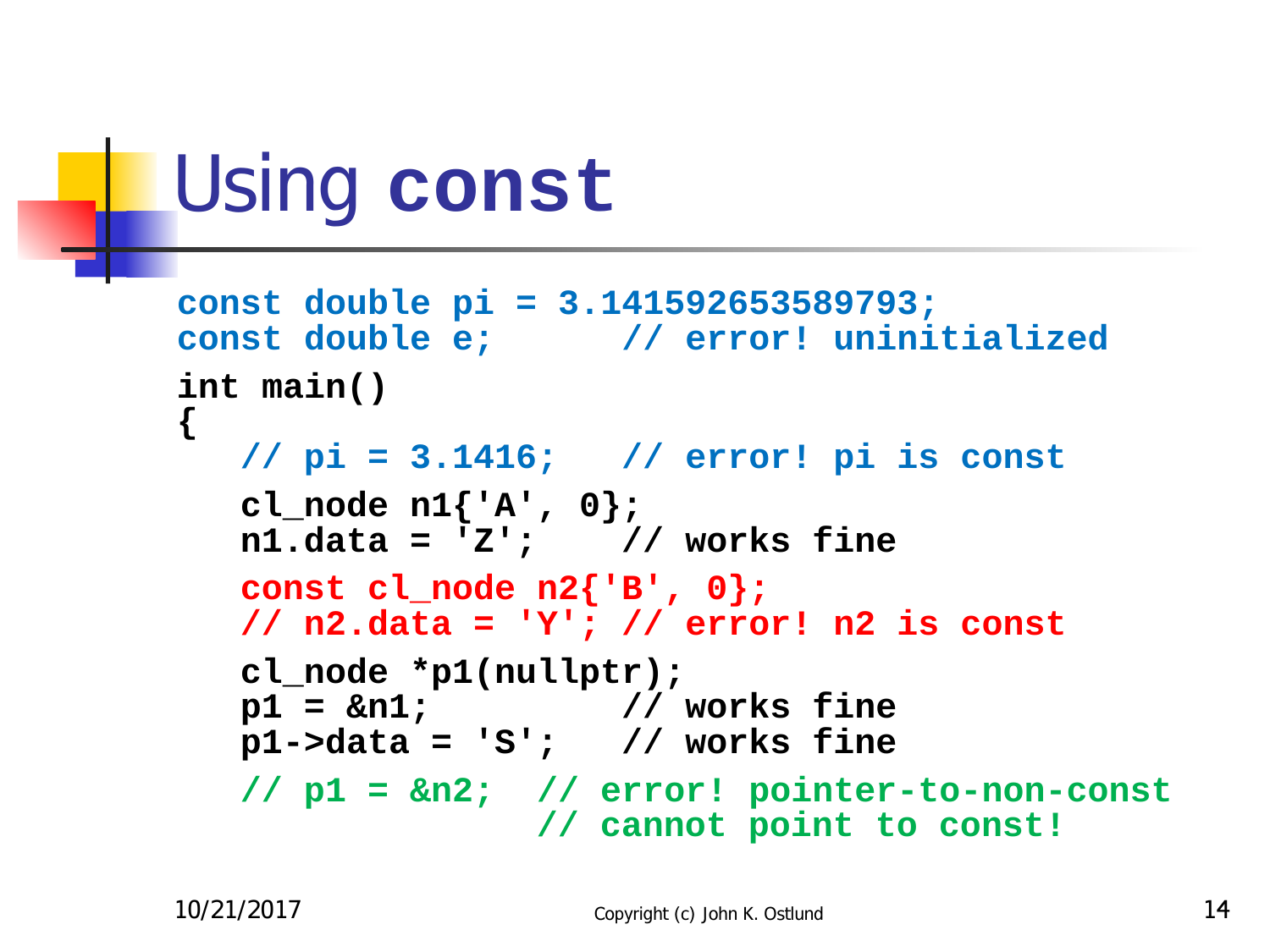

# Using const
const double pi = 3.141592653589793;
const double e;      // error! uninitialized

int main()
{
   // pi = 3.1416;   // error! pi is const

   cl_node n1{'A', 0};
   n1.data = 'Z';    // works fine

   const cl_node n2{'B', 0};
   // n2.data = 'Y'; // error! n2 is const

   cl_node *p1(nullptr);
   p1 = &n1;         // works fine
   p1->data = 'S';   // works fine

   // p1 = &n2;  // error! pointer-to-non-const
                 // cannot point to const!
10/21/2017
Copyright (c) John K. Ostlund
14